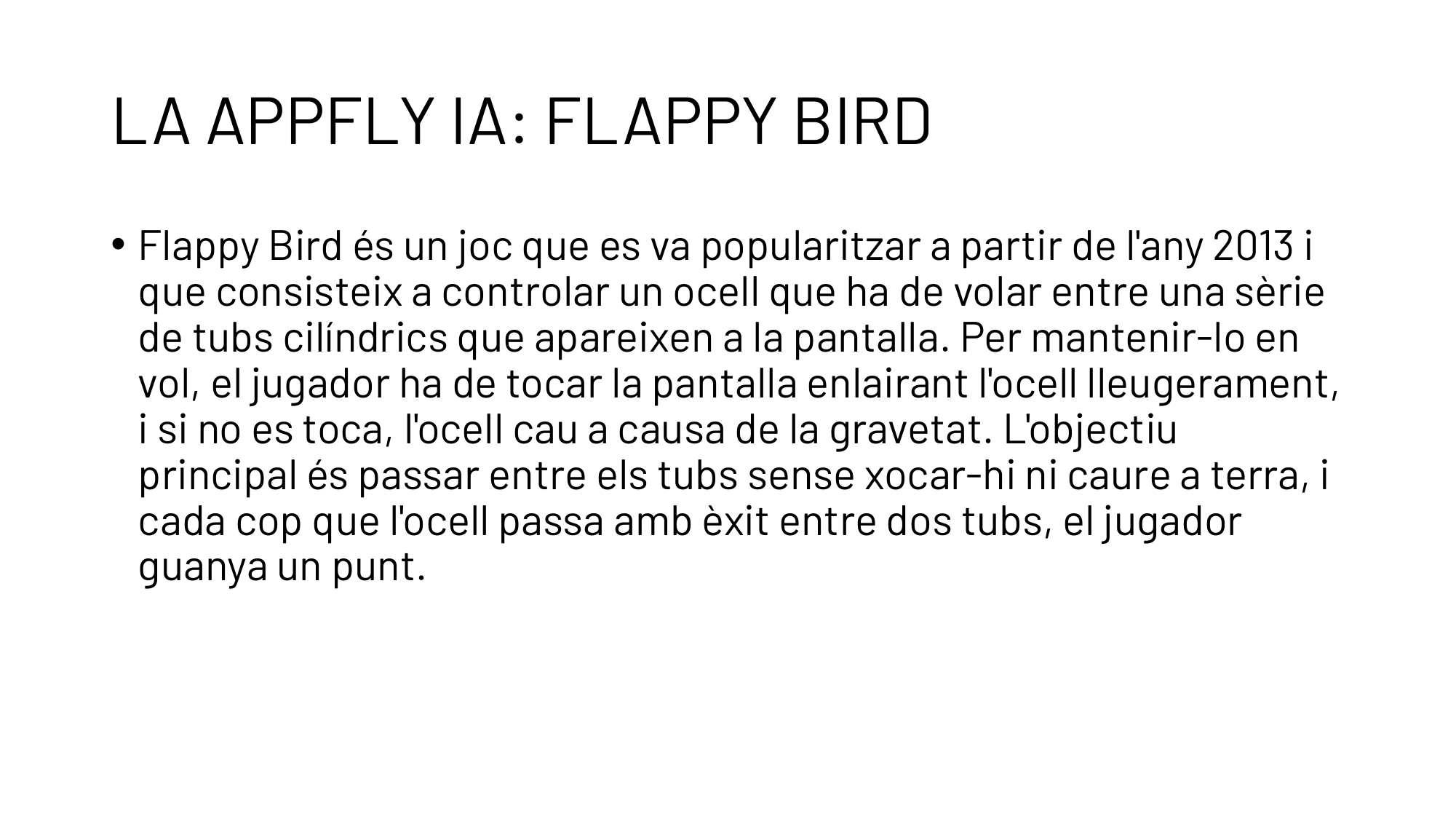

# LA APPFLY IA: FLAPPY BIRD
Flappy Bird és un joc que es va popularitzar a partir de l'any 2013 i que consisteix a controlar un ocell que ha de volar entre una sèrie de tubs cilíndrics que apareixen a la pantalla. Per mantenir-lo en vol, el jugador ha de tocar la pantalla enlairant l'ocell lleugerament, i si no es toca, l'ocell cau a causa de la gravetat. L'objectiu principal és passar entre els tubs sense xocar-hi ni caure a terra, i cada cop que l'ocell passa amb èxit entre dos tubs, el jugador guanya un punt.